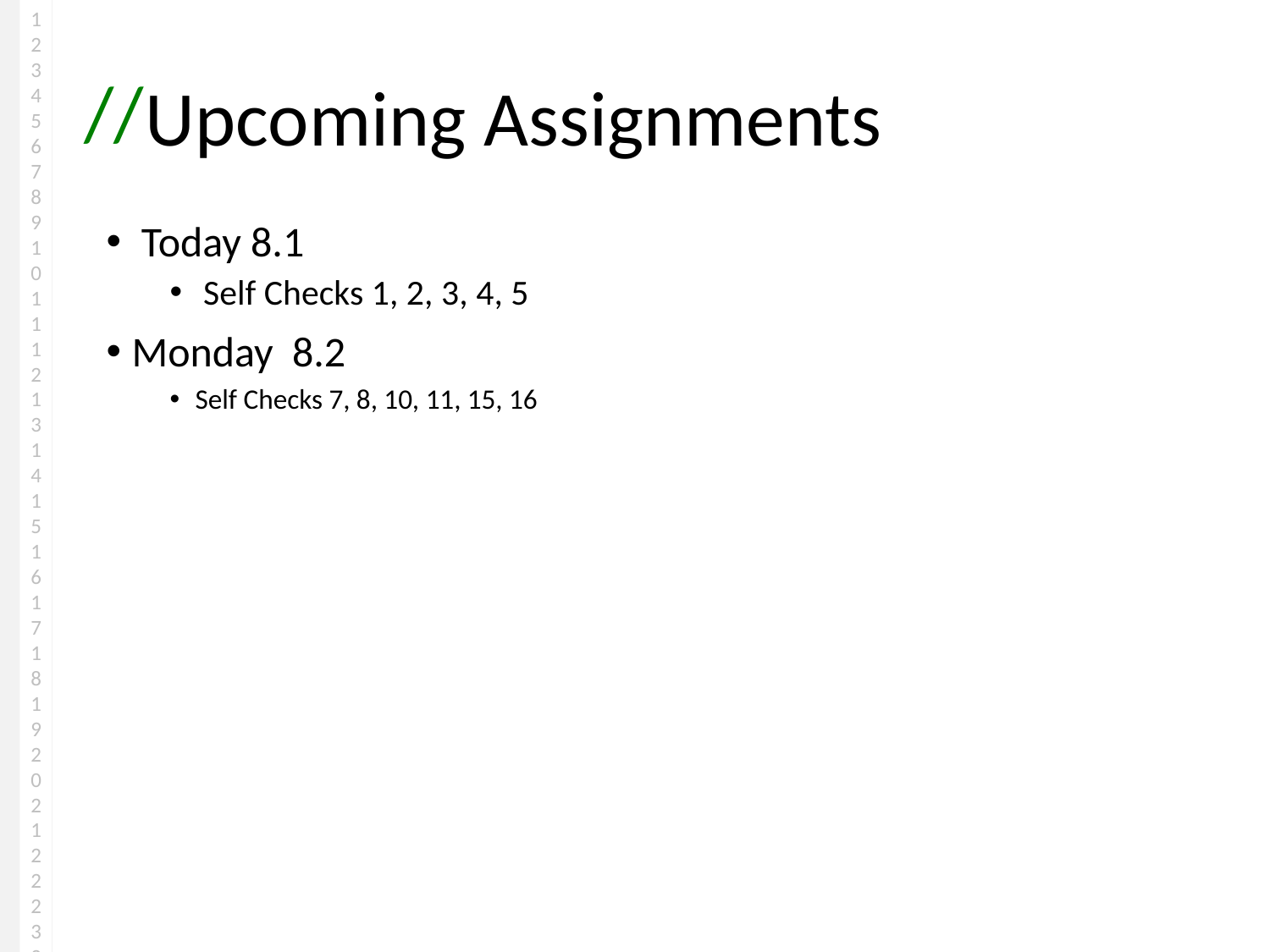

# Upcoming Assignments
 Today 8.1
 Self Checks 1, 2, 3, 4, 5
Monday  8.2
Self Checks 7, 8, 10, 11, 15, 16